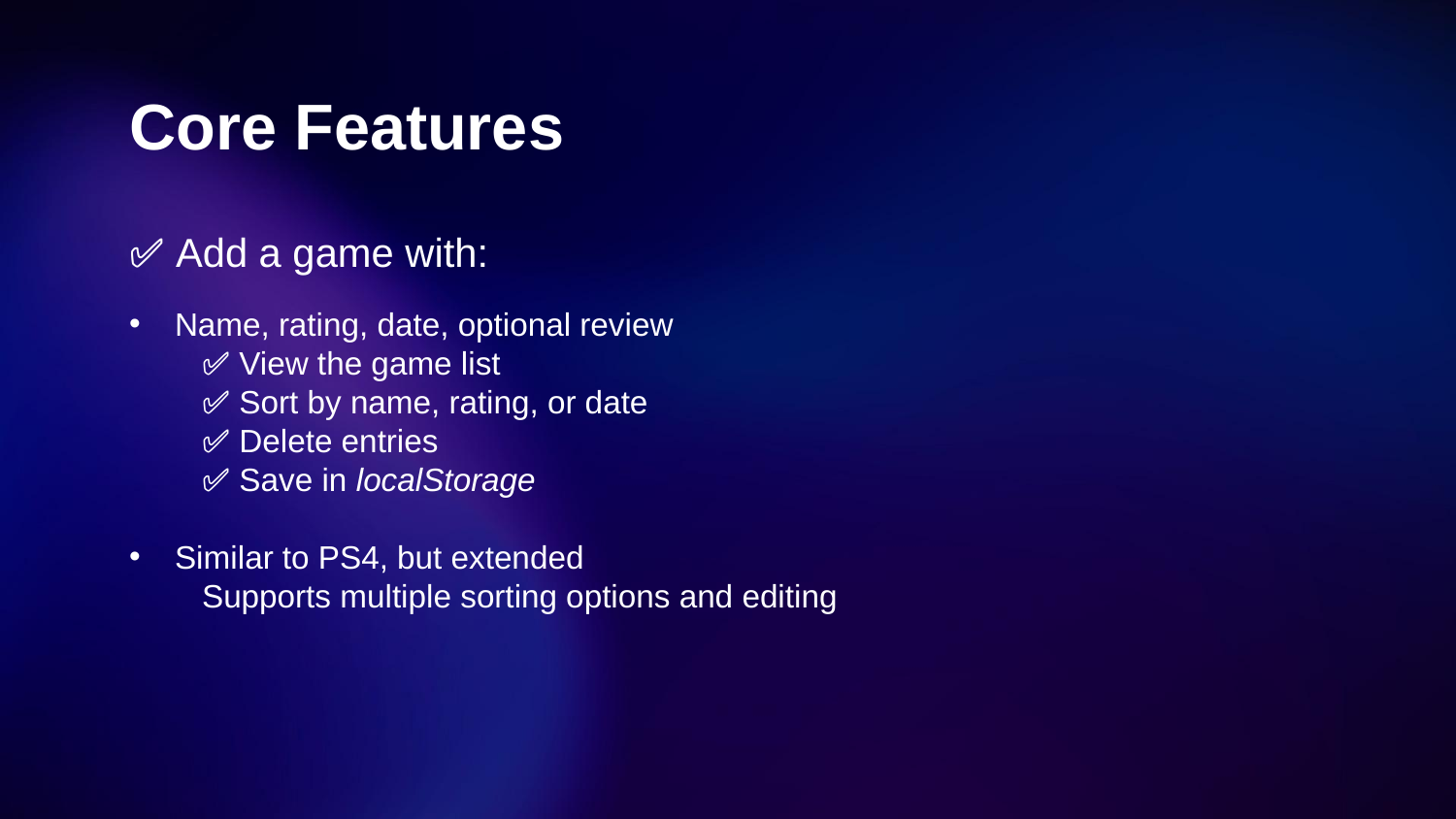

# Core Features
✅ Add a game with:
Name, rating, date, optional review
✅ View the game list
✅ Sort by name, rating, or date
✅ Delete entries
✅ Save in localStorage

Similar to PS4, but extended
Supports multiple sorting options and editing